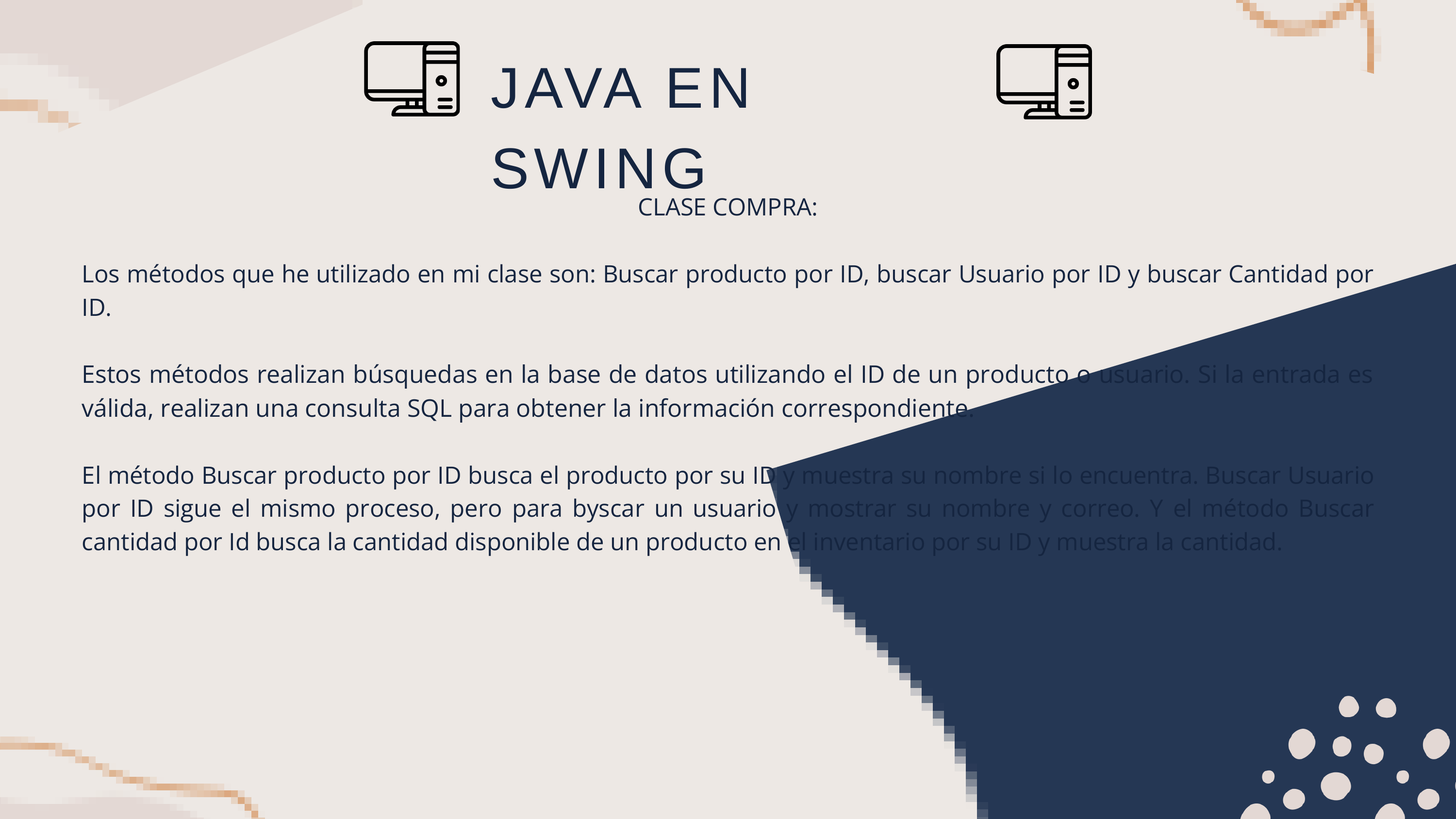

JAVA EN SWING

CLASE COMPRA:

Los métodos que he utilizado en mi clase son: Buscar producto por ID, buscar Usuario por ID y buscar Cantidad por ID.

Estos métodos realizan búsquedas en la base de datos utilizando el ID de un producto o usuario. Si la entrada es válida, realizan una consulta SQL para obtener la información correspondiente.

El método Buscar producto por ID busca el producto por su ID y muestra su nombre si lo encuentra. Buscar Usuario por ID sigue el mismo proceso, pero para byscar un usuario y mostrar su nombre y correo. Y el método Buscar cantidad por Id busca la cantidad disponible de un producto en el inventario por su ID y muestra la cantidad.